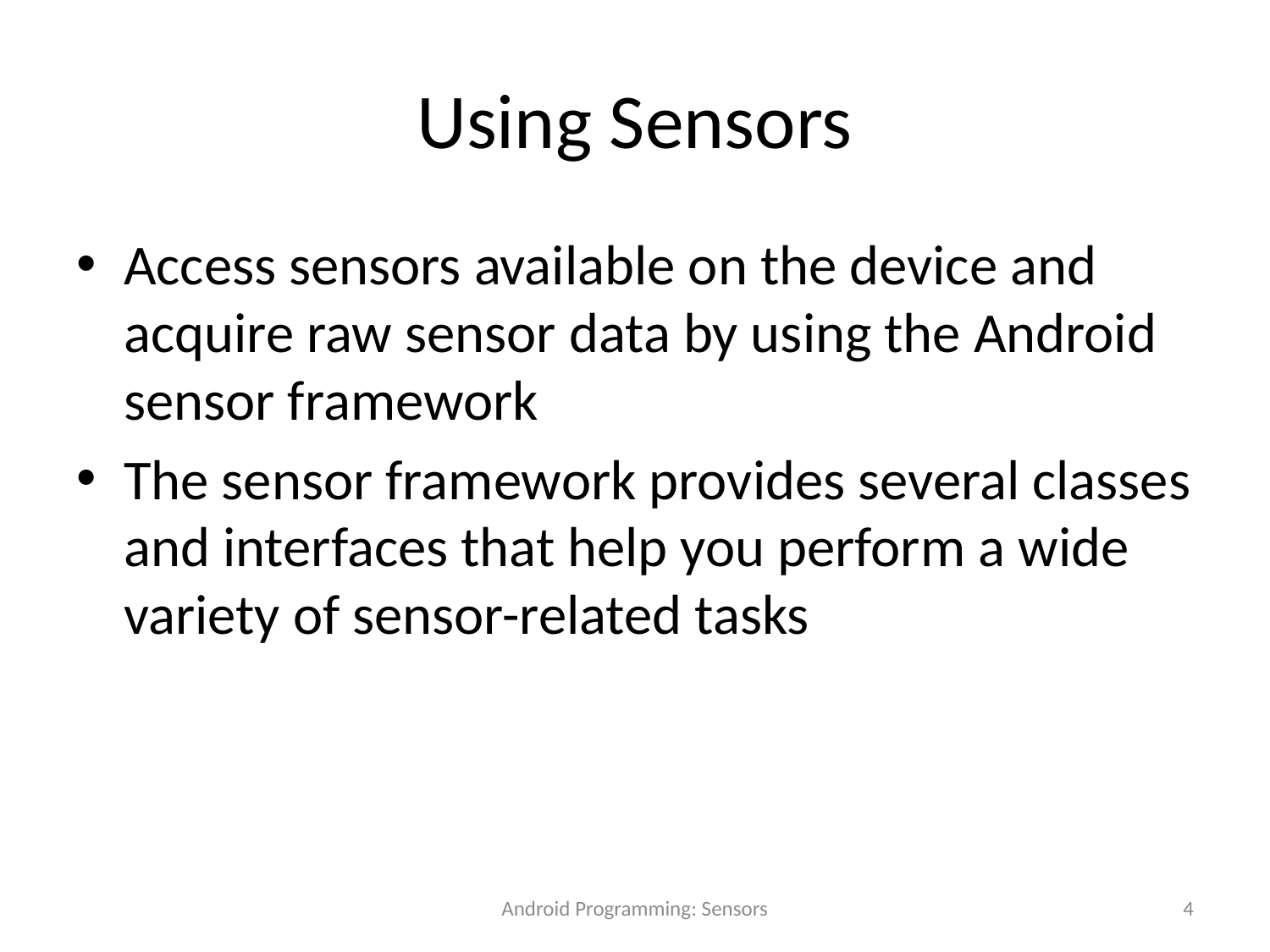

# Using Sensors
Access sensors available on the device and acquire raw sensor data by using the Android sensor framework
The sensor framework provides several classes and interfaces that help you perform a wide variety of sensor-related tasks
Android Programming: Sensors
4